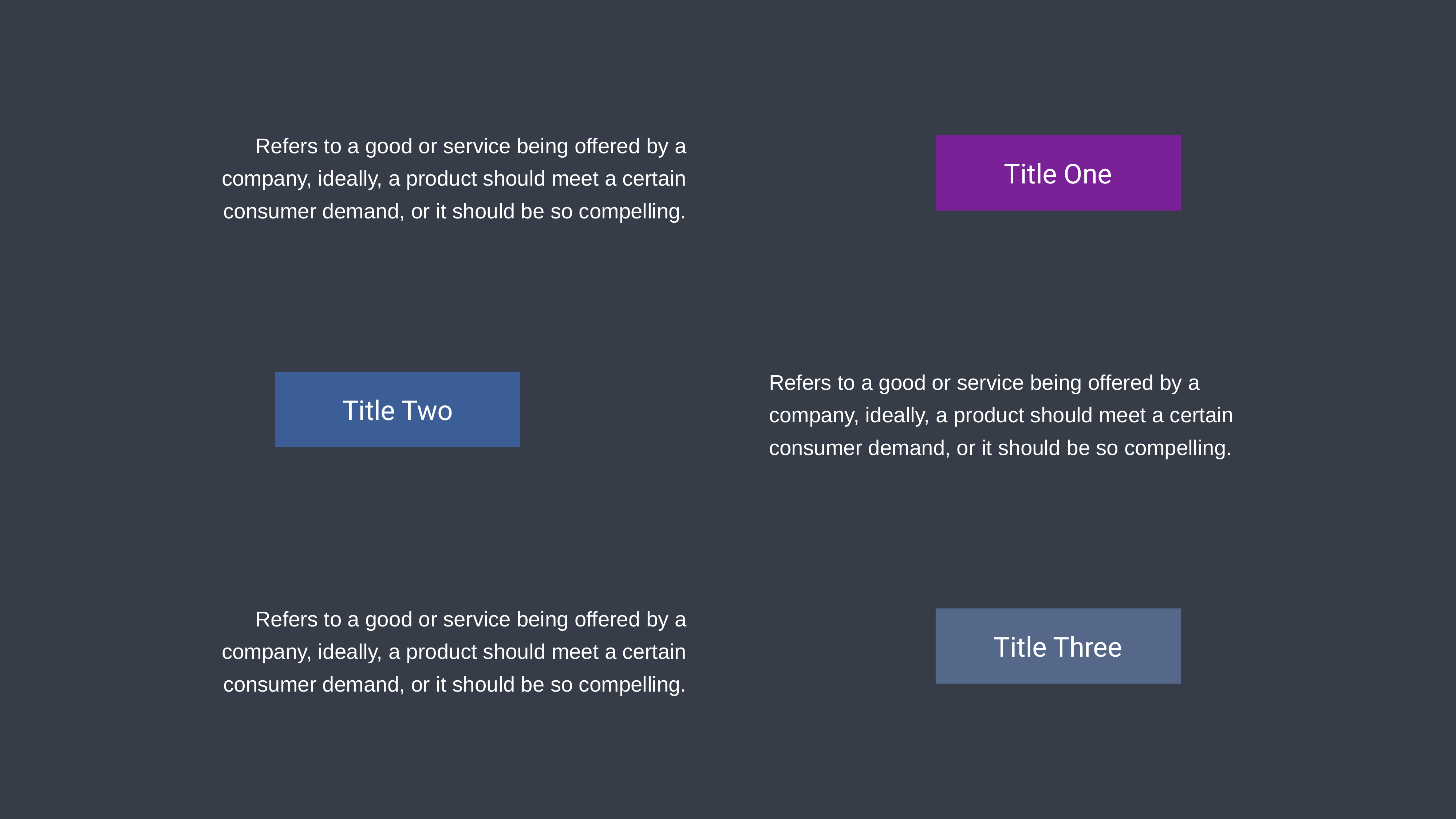

Refers to a good or service being offered by a company, ideally, a product should meet a certain consumer demand, or it should be so compelling.

Title One

Refers to a good or service being offered by a company, ideally, a product should meet a certain consumer demand, or it should be so compelling.

Title Two

Refers to a good or service being offered by a company, ideally, a product should meet a certain consumer demand, or it should be so compelling.

Title Three